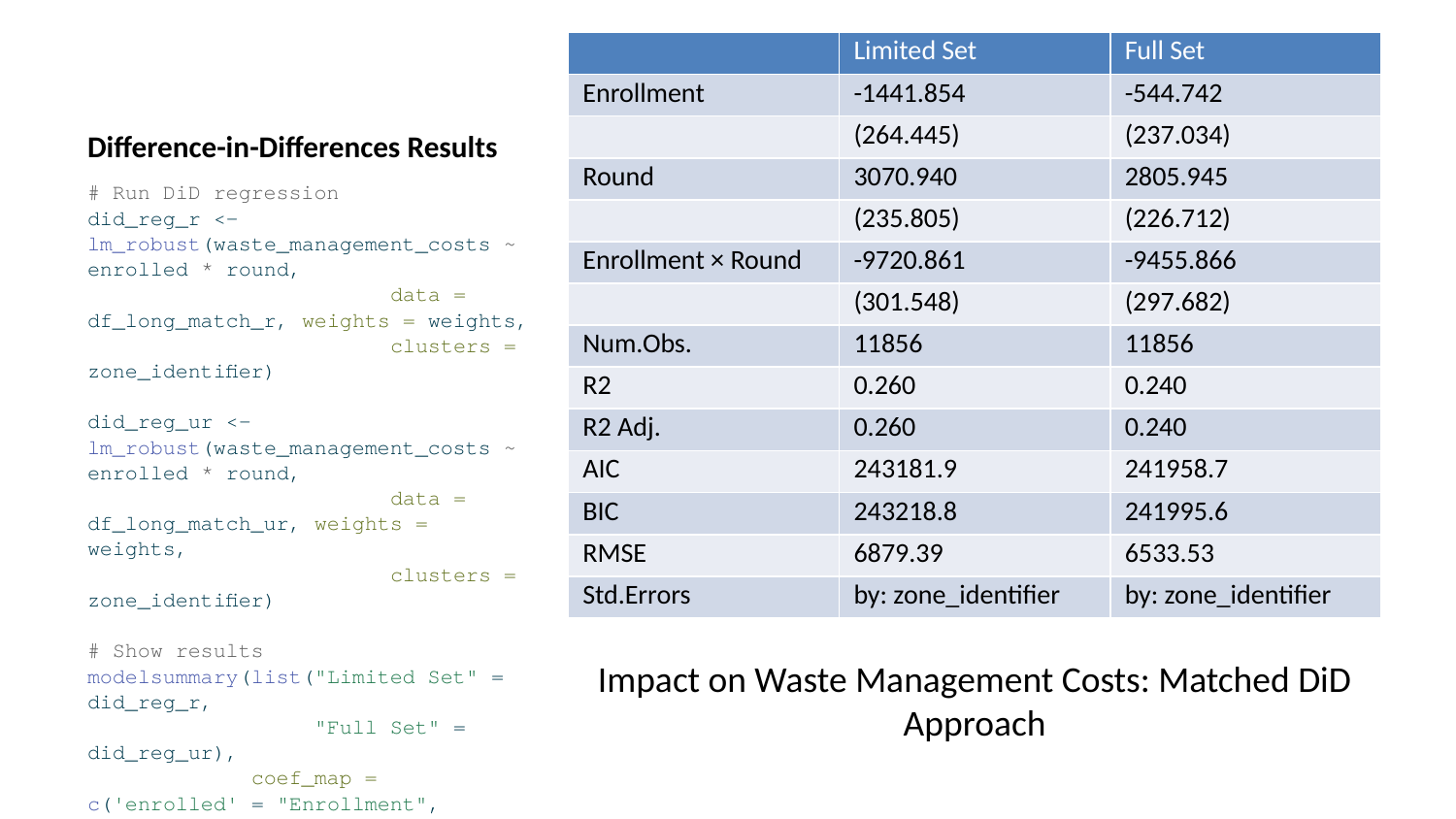

|  | Limited Set | Full Set |
| --- | --- | --- |
| Enrollment | -1441.854 | -544.742 |
|  | (264.445) | (237.034) |
| Round | 3070.940 | 2805.945 |
|  | (235.805) | (226.712) |
| Enrollment × Round | -9720.861 | -9455.866 |
|  | (301.548) | (297.682) |
| Num.Obs. | 11856 | 11856 |
| R2 | 0.260 | 0.240 |
| R2 Adj. | 0.260 | 0.240 |
| AIC | 243181.9 | 241958.7 |
| BIC | 243218.8 | 241995.6 |
| RMSE | 6879.39 | 6533.53 |
| Std.Errors | by: zone\_identifier | by: zone\_identifier |
# Difference-in-Differences Results
# Run DiD regression did_reg_r <- lm_robust(waste_management_costs ~ enrolled * round, data = df_long_match_r, weights = weights, clusters = zone_identifier) did_reg_ur <- lm_robust(waste_management_costs ~ enrolled * round, data = df_long_match_ur, weights = weights, clusters = zone_identifier) # Show results modelsummary(list("Limited Set" = did_reg_r, "Full Set" = did_reg_ur), coef_map = c('enrolled' = "Enrollment", 'round' = "Round", 'enrolled:round' = "Enrollment × Round"), title = "Impact on Waste Management Costs: Matched DiD Approach")
Impact on Waste Management Costs: Matched DiD Approach